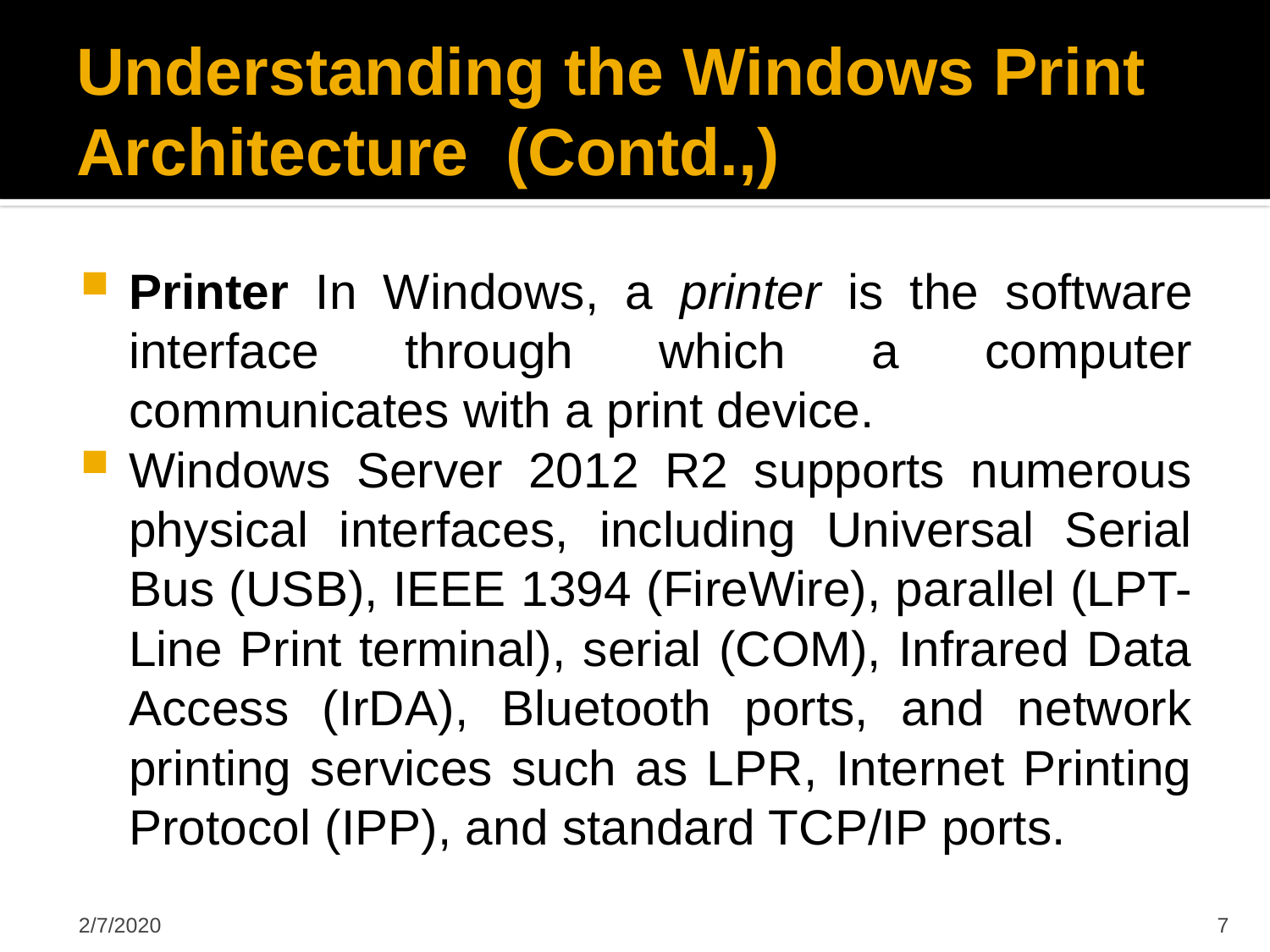

# Understanding the Windows Print Architecture  (Contd.,)
Printer In Windows, a printer is the software interface through which a computer communicates with a print device.
Windows Server 2012 R2 supports numerous physical interfaces, including Universal Serial Bus (USB), IEEE 1394 (FireWire), parallel (LPT-Line Print terminal), serial (COM), Infrared Data Access (IrDA), Bluetooth ports, and network printing services such as LPR, Internet Printing Protocol (IPP), and standard TCP/IP ports.
2/7/2020
7